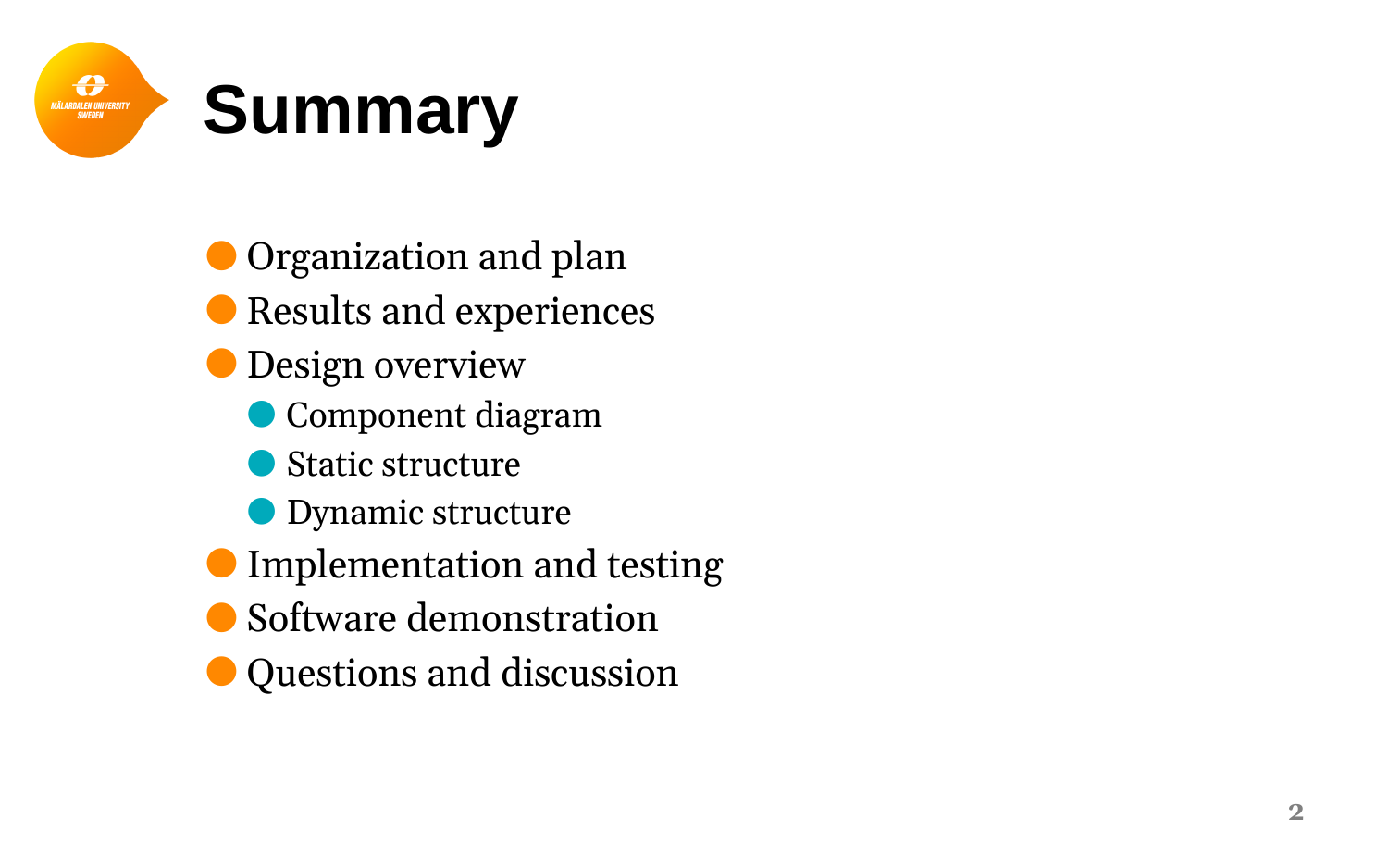

# Summary
Organization and plan
Results and experiences
Design overview
Component diagram
Static structure
Dynamic structure
Implementation and testing
Software demonstration
Questions and discussion
2